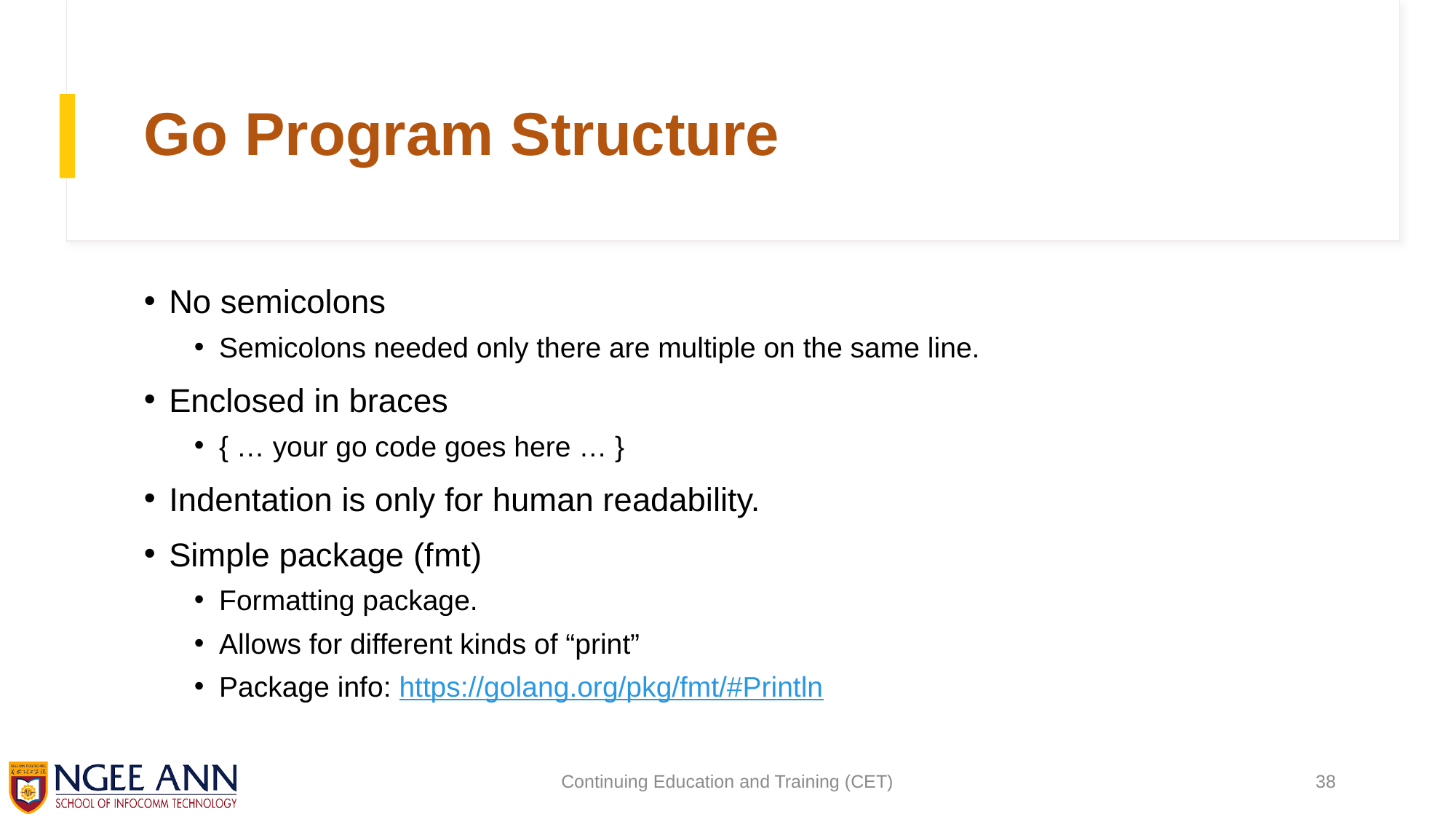

# Go Program Structure
No semicolons
Semicolons needed only there are multiple on the same line.
Enclosed in braces
{ … your go code goes here … }
Indentation is only for human readability.
Simple package (fmt)
Formatting package.
Allows for different kinds of “print”
Package info: https://golang.org/pkg/fmt/#Println

Continuing Education and Training (CET)
38